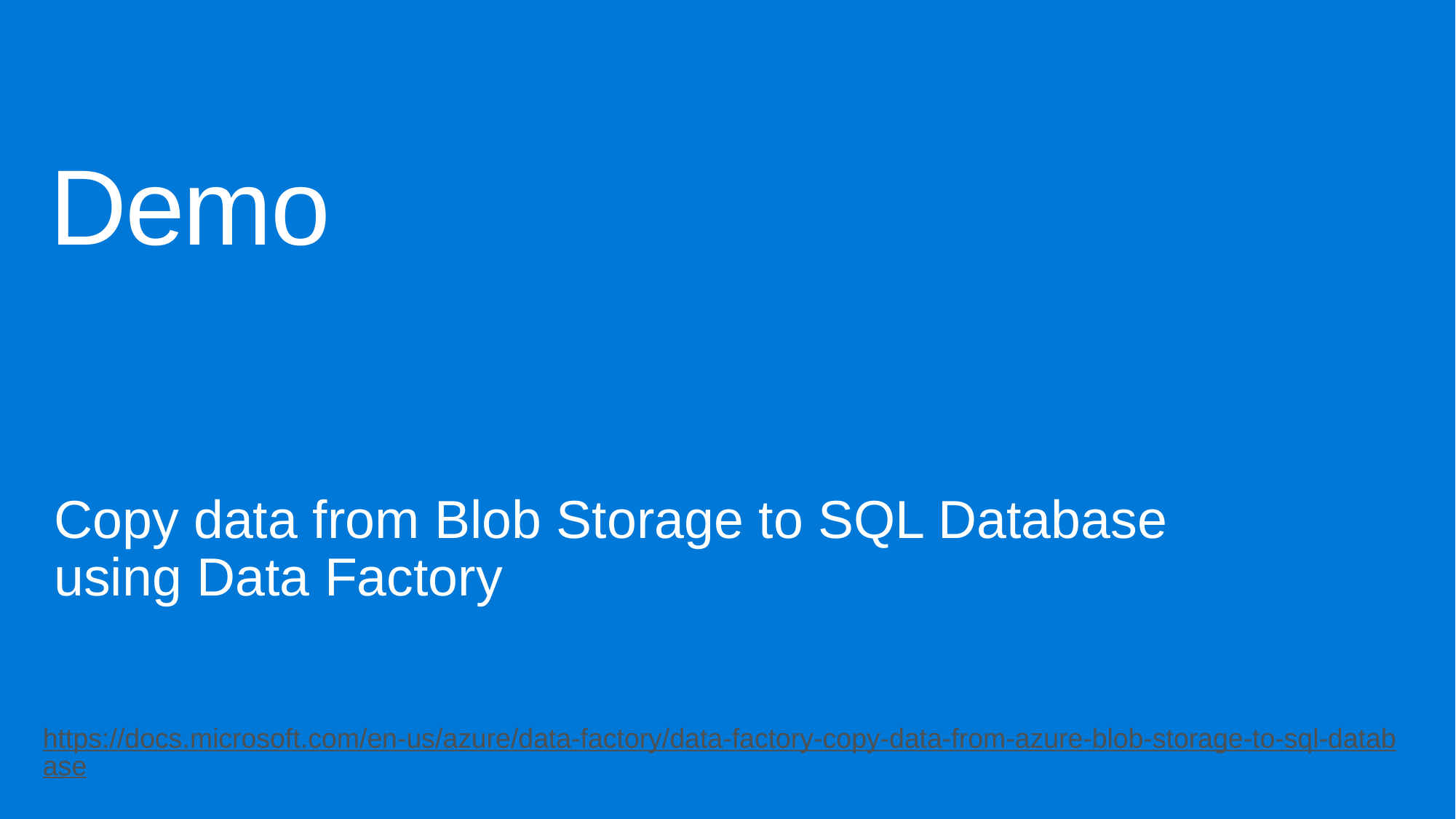

# Demo
Copy data from Blob Storage to SQL Database using Data Factory
https://docs.microsoft.com/en-us/azure/data-factory/data-factory-copy-data-from-azure-blob-storage-to-sql-database